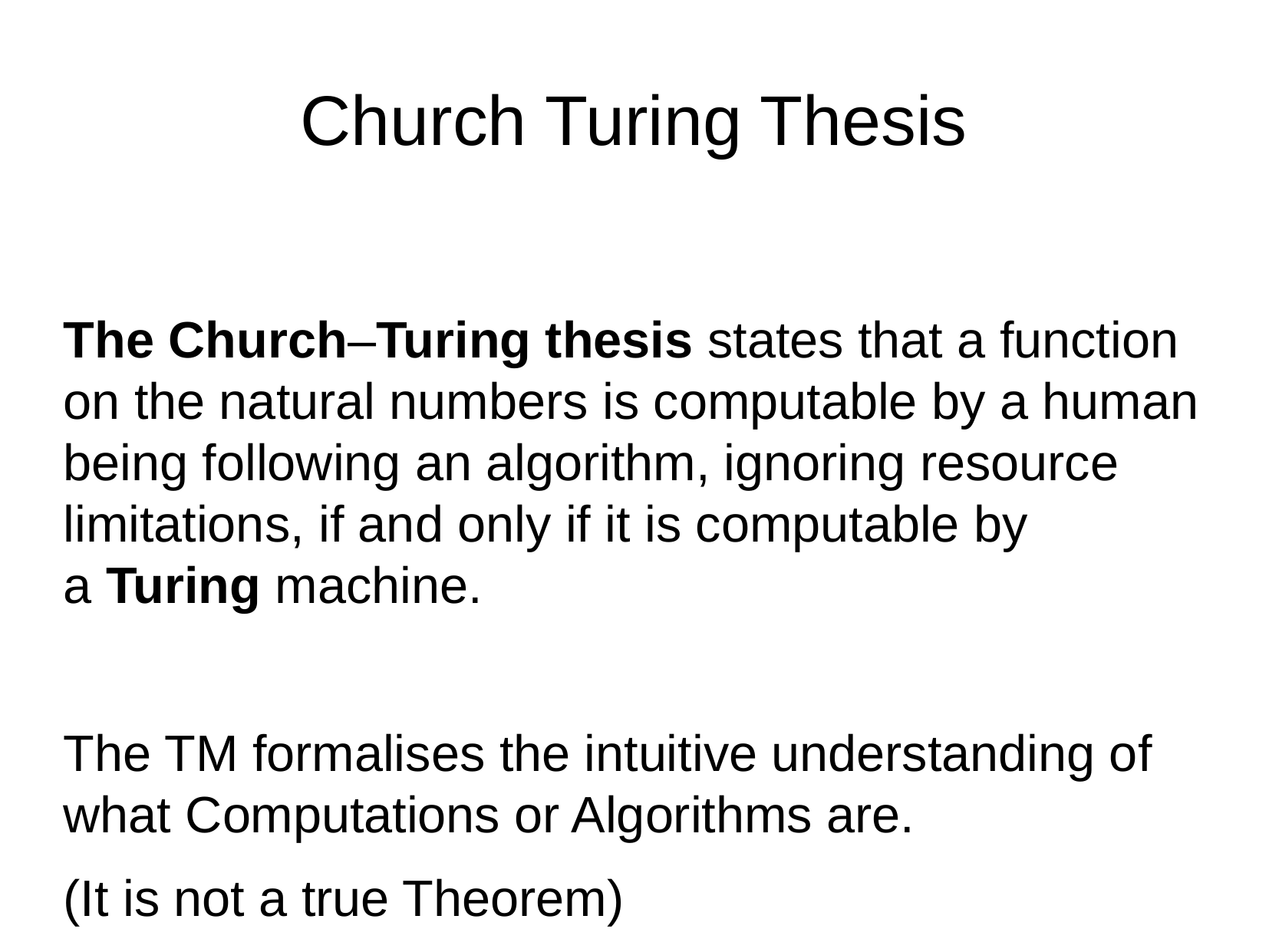

Church Turing Thesis

The Church–Turing thesis states that a function on the natural numbers is computable by a human being following an algorithm, ignoring resource limitations, if and only if it is computable by a Turing machine.

The TM formalises the intuitive understanding of what Computations or Algorithms are.
(It is not a true Theorem)